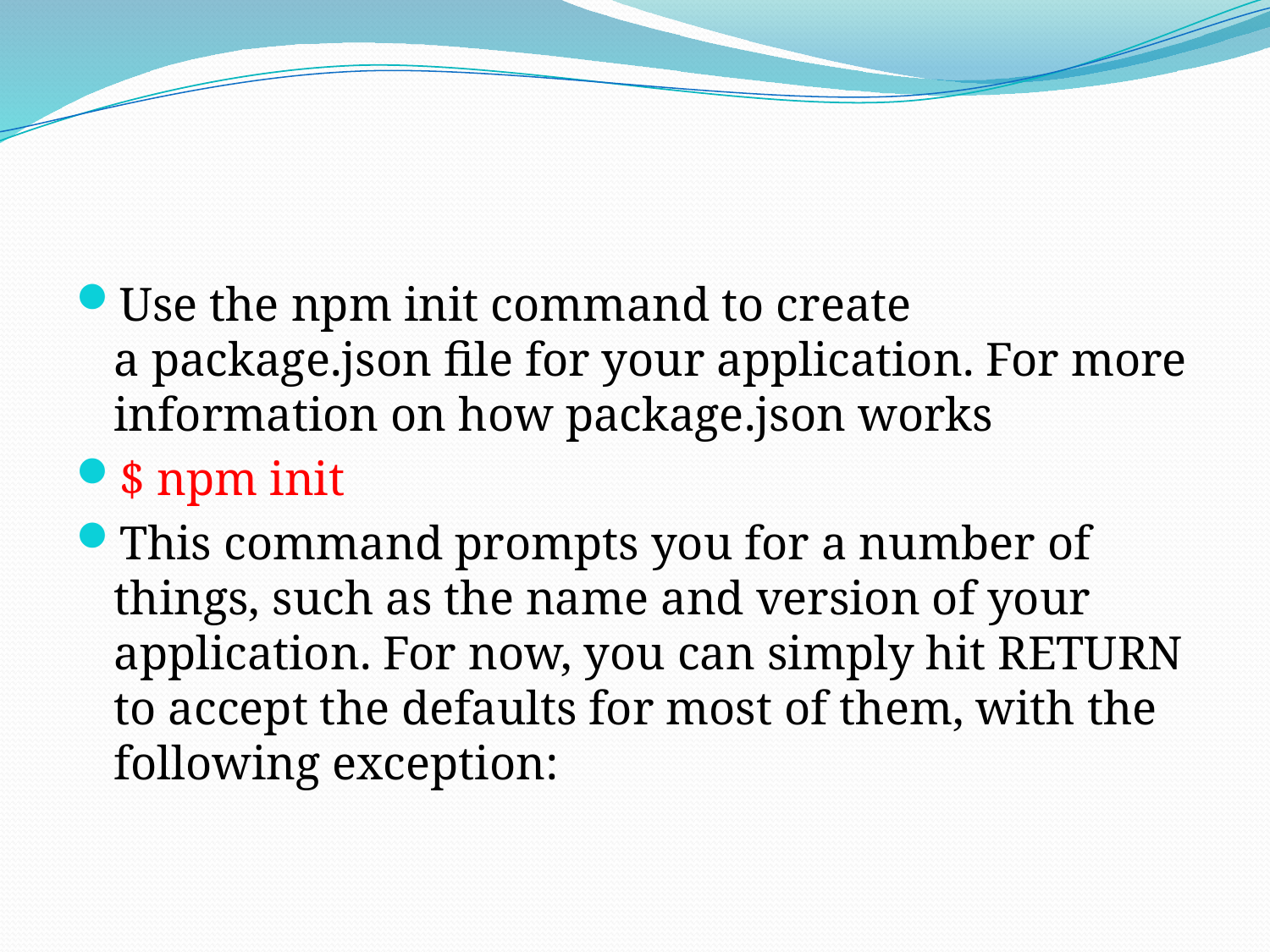

#
Use the npm init command to create a package.json file for your application. For more information on how package.json works
$ npm init
This command prompts you for a number of things, such as the name and version of your application. For now, you can simply hit RETURN to accept the defaults for most of them, with the following exception: